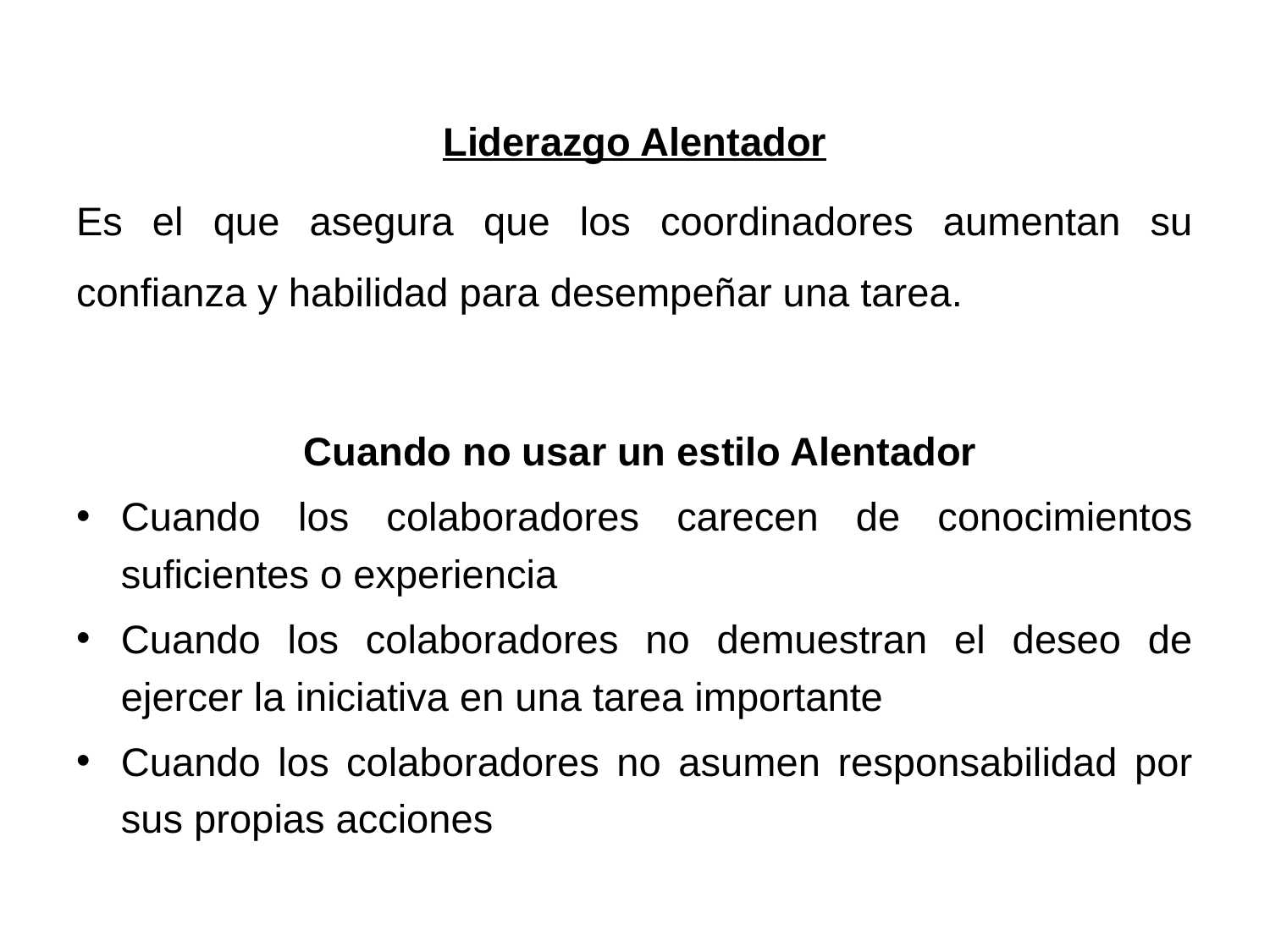

Liderazgo Alentador
Es el que asegura que los coordinadores aumentan su confianza y habilidad para desempeñar una tarea.

 Cuando no usar un estilo Alentador
Cuando los colaboradores carecen de conocimientos suficientes o experiencia
Cuando los colaboradores no demuestran el deseo de ejercer la iniciativa en una tarea importante
Cuando los colaboradores no asumen responsabilidad por sus propias acciones